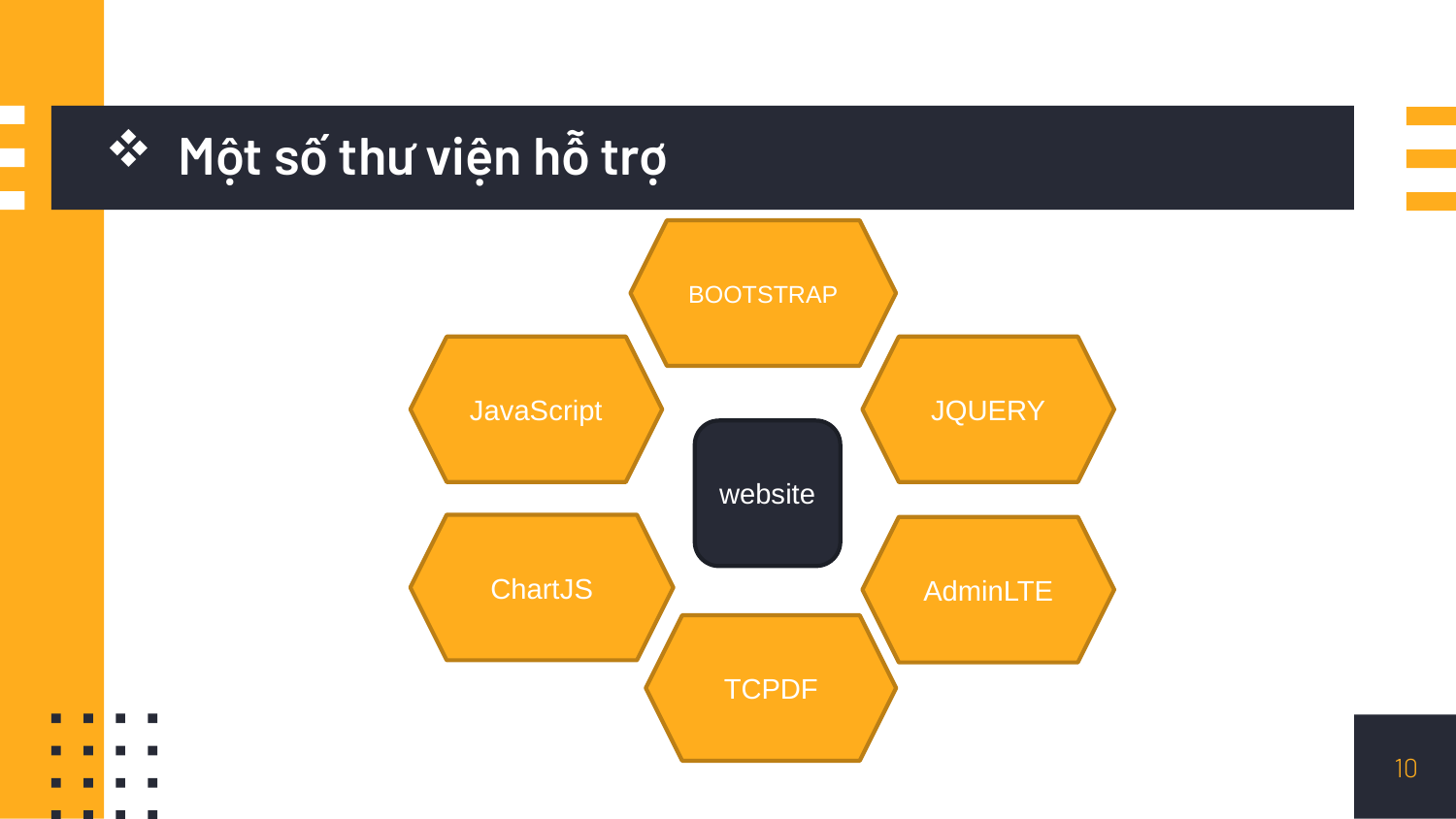

# Một số thư viện hỗ trợ
BOOTSTRAP
JavaScript
JQUERY
website
ChartJS
AdminLTE
TCPDF
10